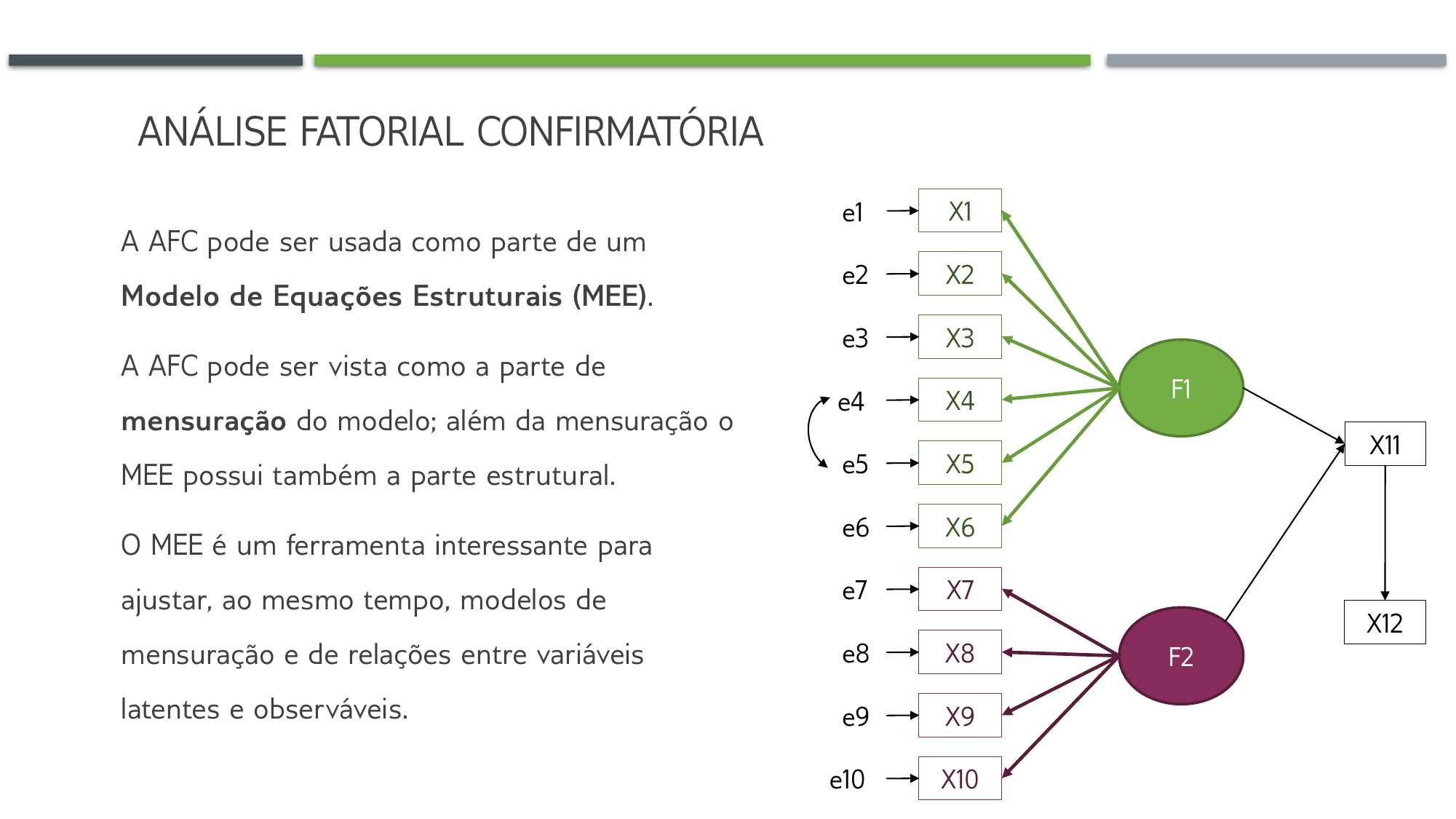

# Análise fatorial confirmatória
X1
e1
A AFC pode ser usada como parte de um Modelo de Equações Estruturais (MEE).
A AFC pode ser vista como a parte de mensuração do modelo; além da mensuração o MEE possui também a parte estrutural.
O MEE é um ferramenta interessante para ajustar, ao mesmo tempo, modelos de mensuração e de relações entre variáveis latentes e observáveis.

X2
e2
X3
e3
F1
X4
e4

X11
X5
e5
X6
e6
X7
e7
X12
F2
X8
e8
X9
e9
e10
X10